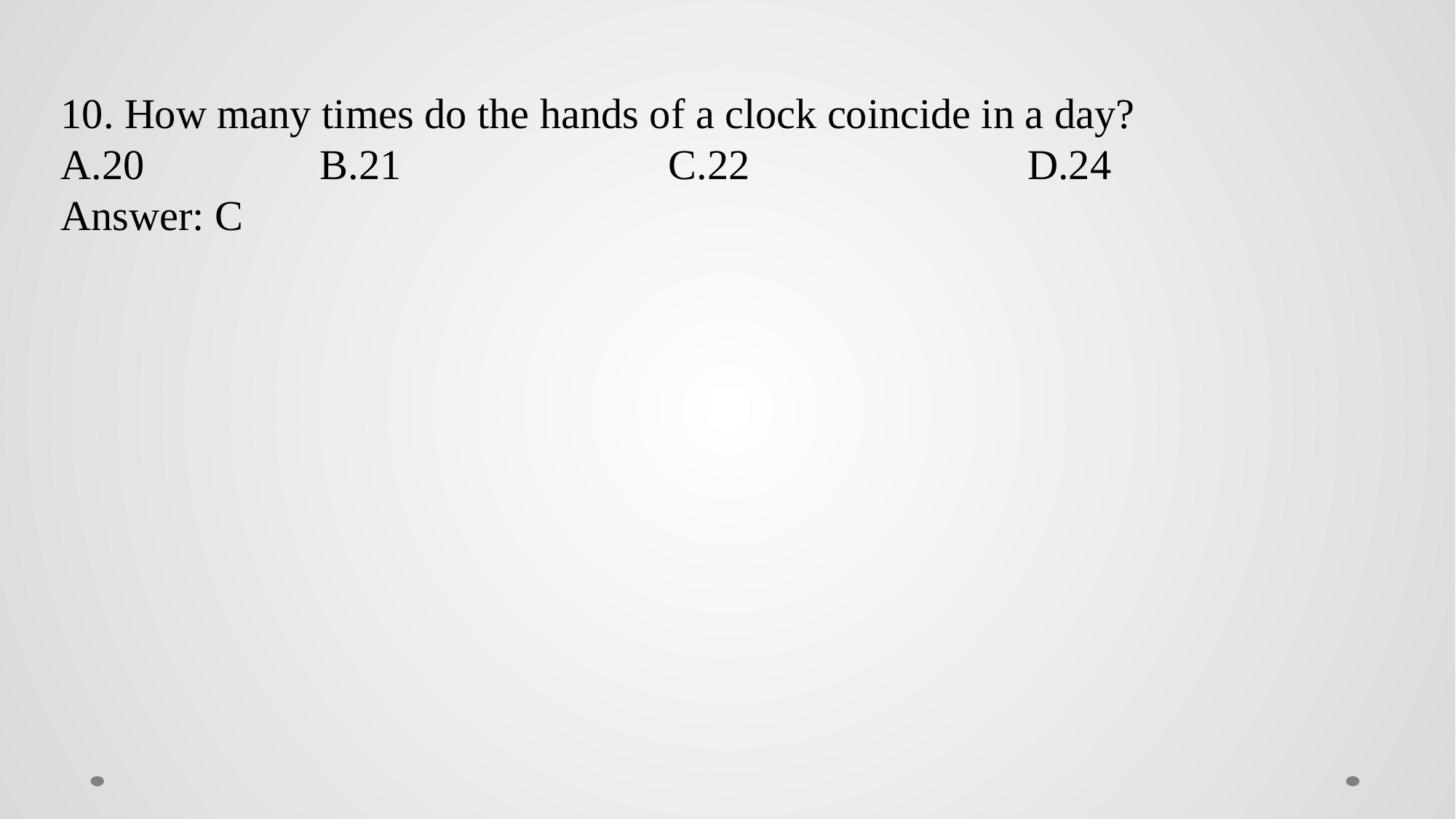

10. How many times do the hands of a clock coincide in a day?
20             	B.21           		  C.22         		     D.24
Answer: C